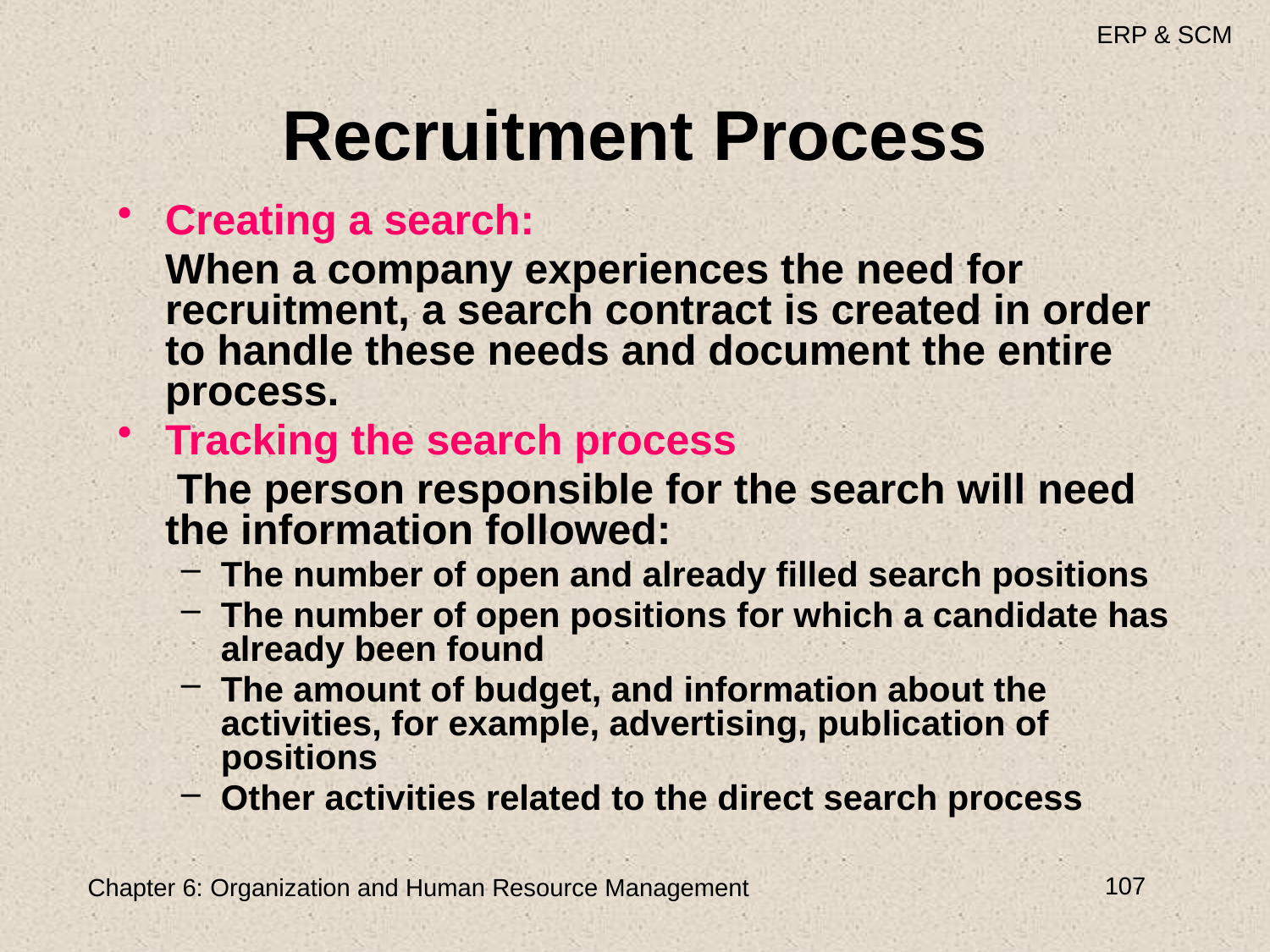

# Recruitment Process
Creating a search:
    When a company experiences the need for recruitment, a search contract is created in order to handle these needs and document the entire process.
Tracking the search process
     The person responsible for the search will need the information followed:
The number of open and already filled search positions
The number of open positions for which a candidate has already been found
The amount of budget, and information about the activities, for example, advertising, publication of positions
Other activities related to the direct search process
Chapter 6: Organization and Human Resource Management